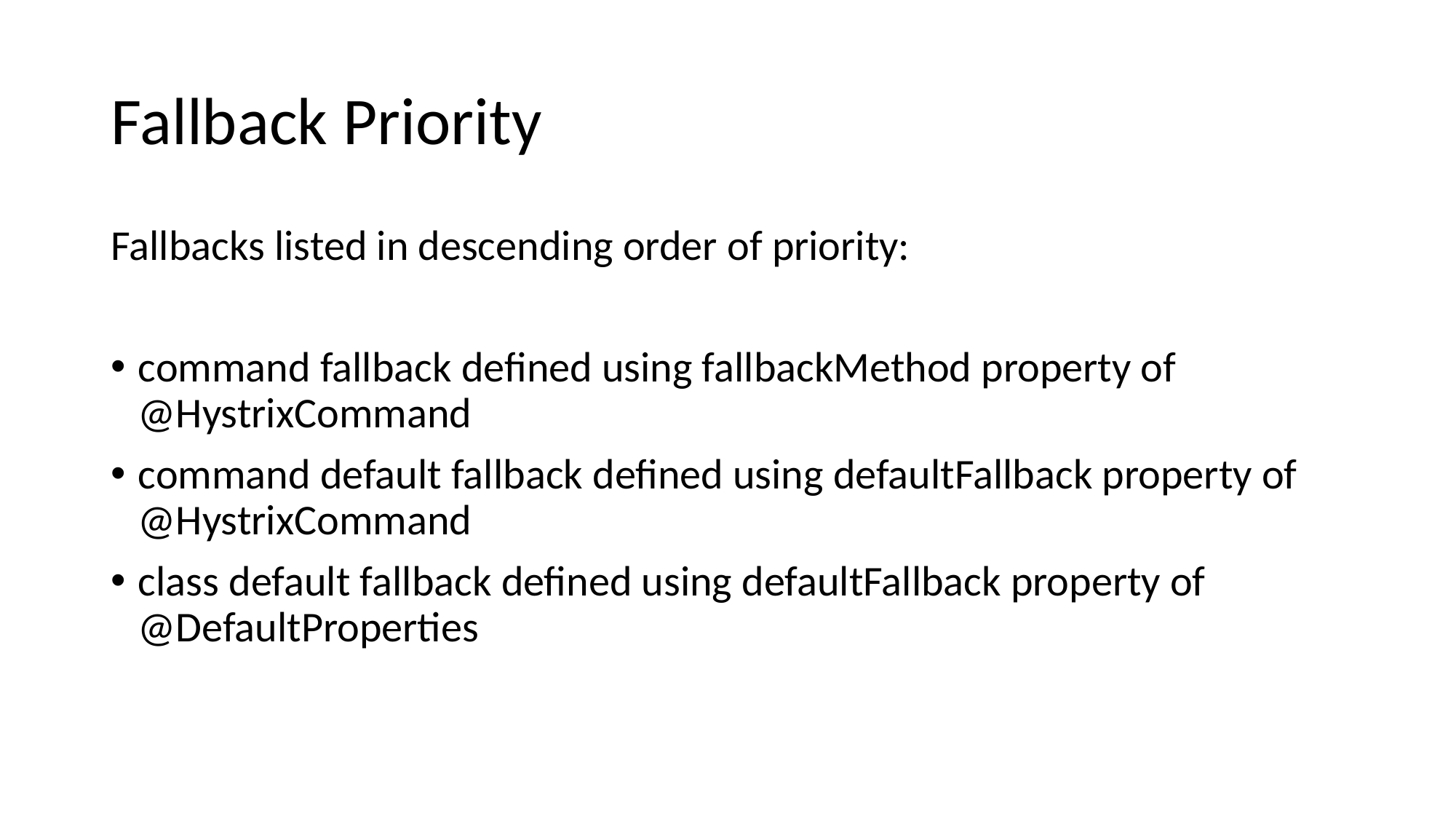

# Fallback Priority
Fallbacks listed in descending order of priority:

command fallback defined using fallbackMethod property of @HystrixCommand
command default fallback defined using defaultFallback property of @HystrixCommand
class default fallback defined using defaultFallback property of @DefaultProperties